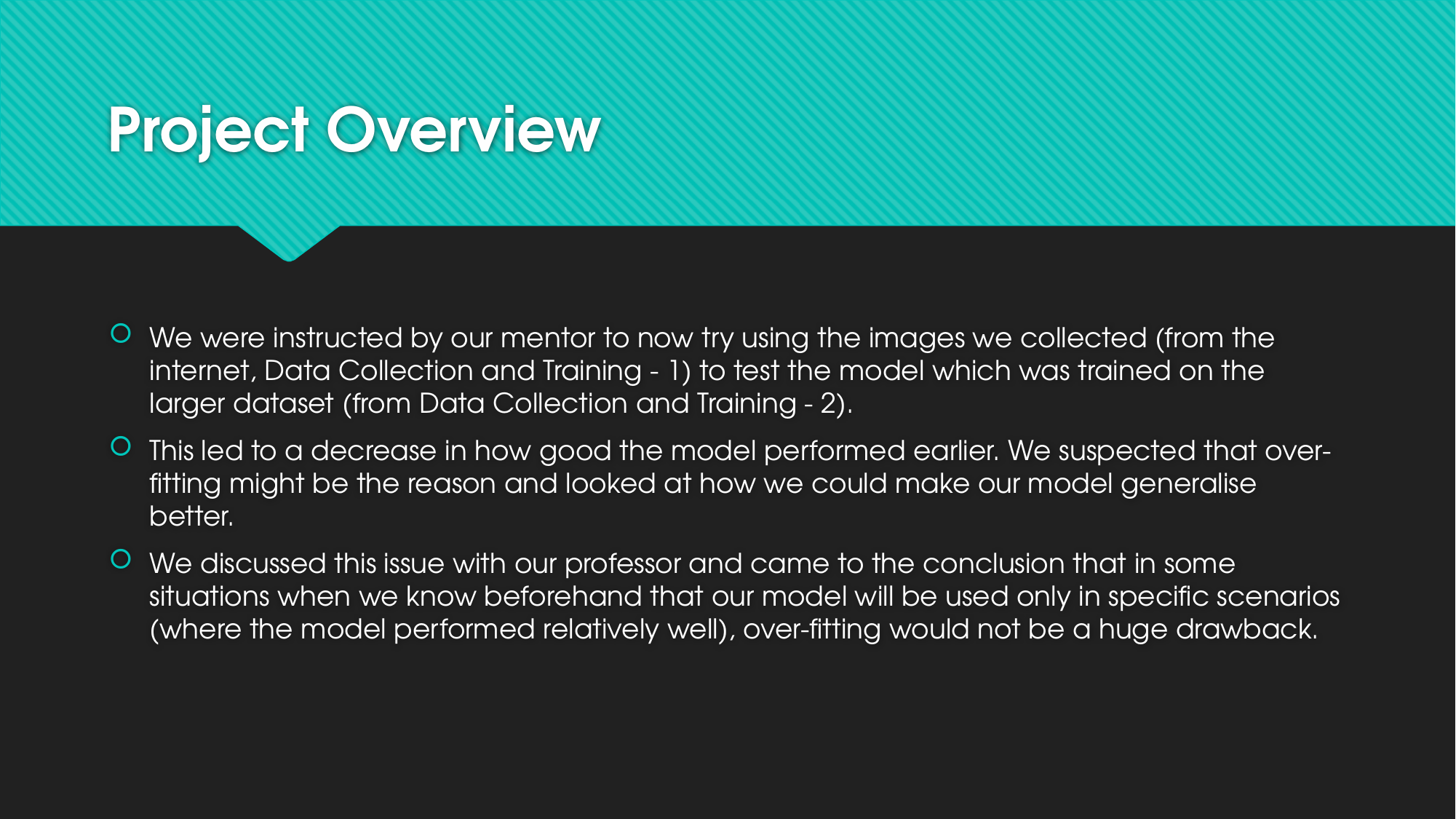

# Project Overview
We were instructed by our mentor to now try using the images we collected (from the internet, Data Collection and Training - 1) to test the model which was trained on the larger dataset (from Data Collection and Training - 2).
This led to a decrease in how good the model performed earlier. We suspected that over-fitting might be the reason and looked at how we could make our model generalise better.
We discussed this issue with our professor and came to the conclusion that in some situations when we know beforehand that our model will be used only in specific scenarios (where the model performed relatively well), over-fitting would not be a huge drawback.